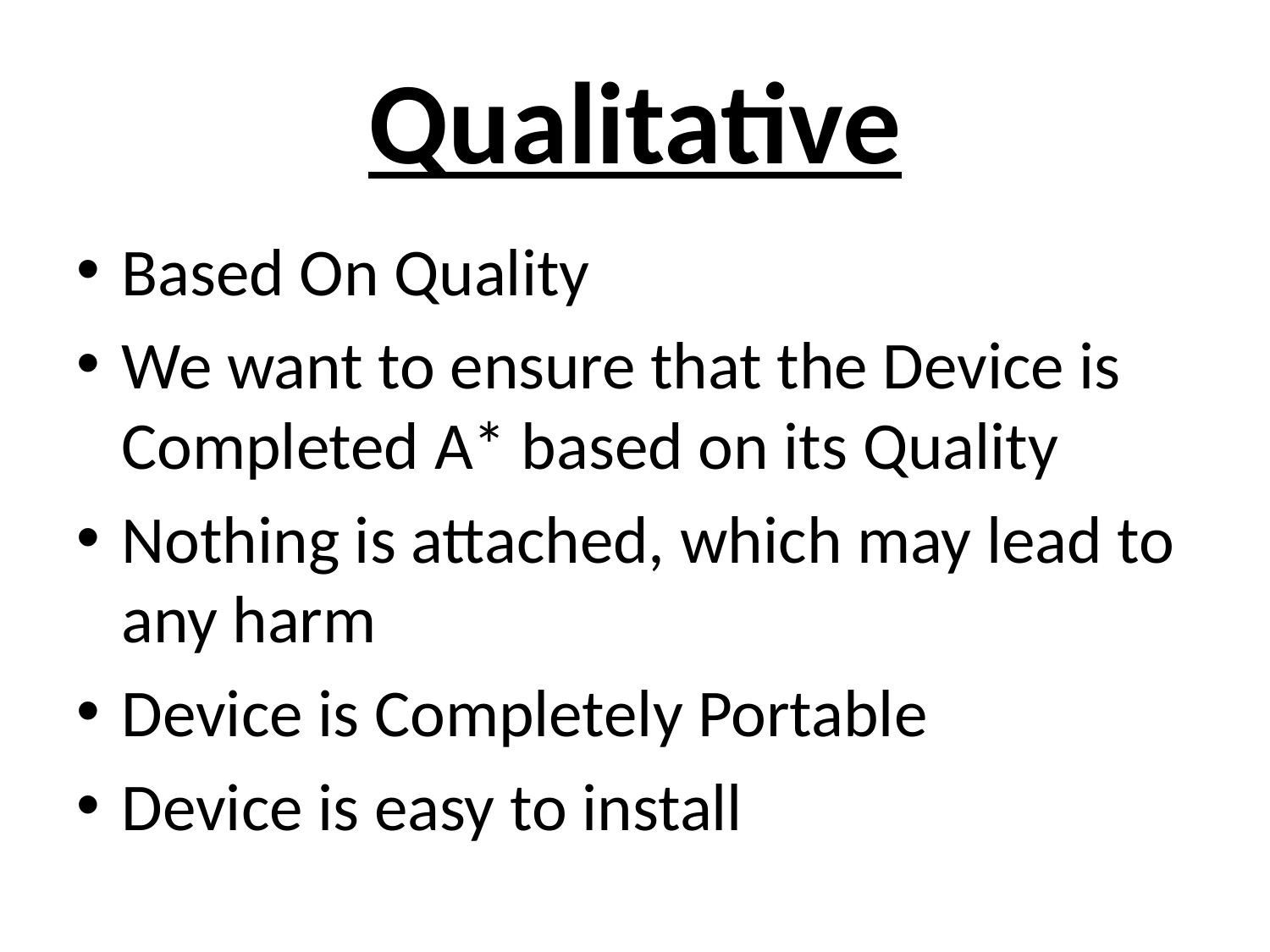

# Qualitative
Based On Quality
We want to ensure that the Device is Completed A* based on its Quality
Nothing is attached, which may lead to any harm
Device is Completely Portable
Device is easy to install